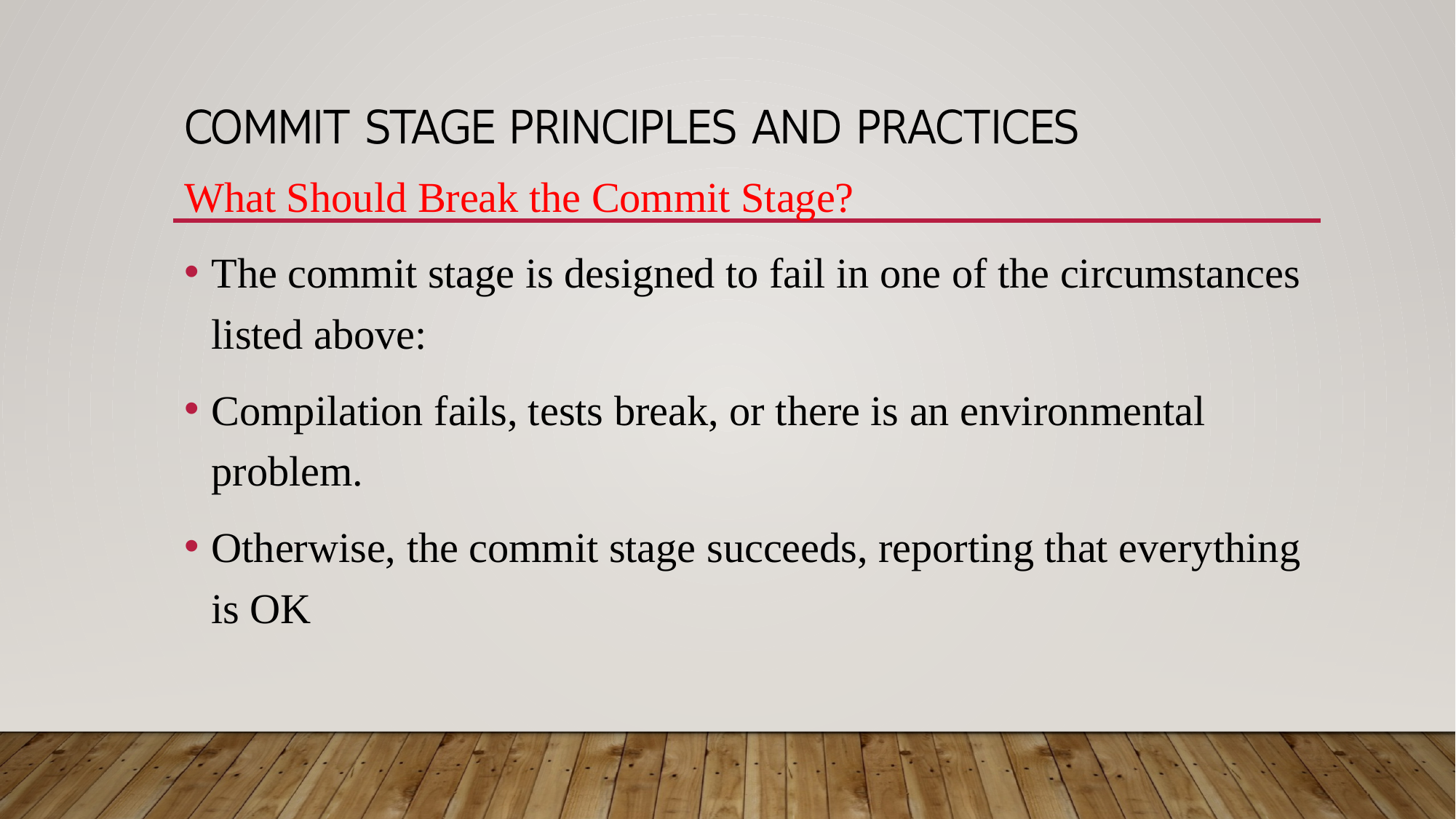

# Commit stage principles and practices
What Should Break the Commit Stage?
The commit stage is designed to fail in one of the circumstances listed above:
Compilation fails, tests break, or there is an environmental problem.
Otherwise, the commit stage succeeds, reporting that everything is OK